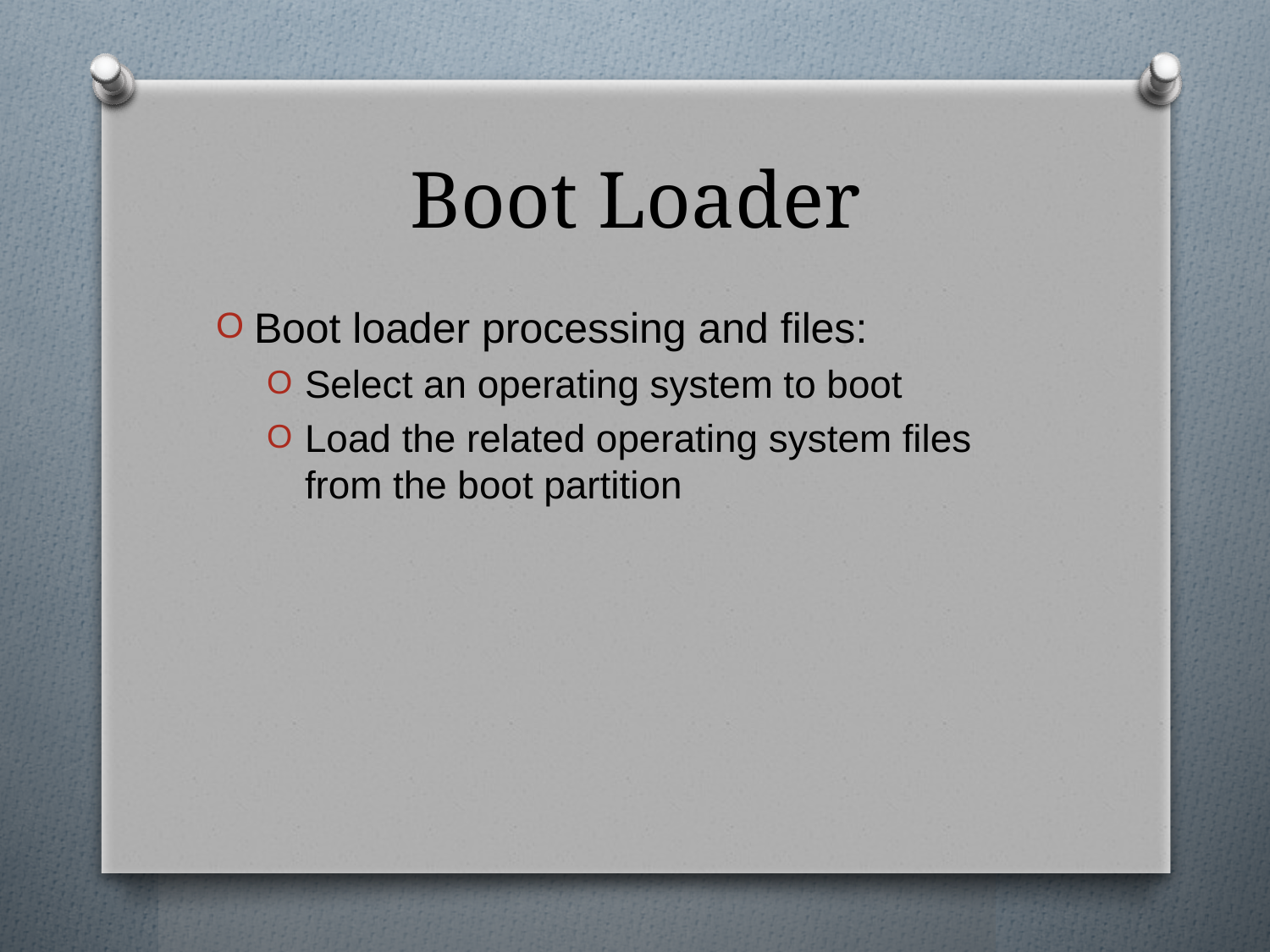

# Boot Loader
Boot loader processing and files:
Select an operating system to boot
Load the related operating system files from the boot partition